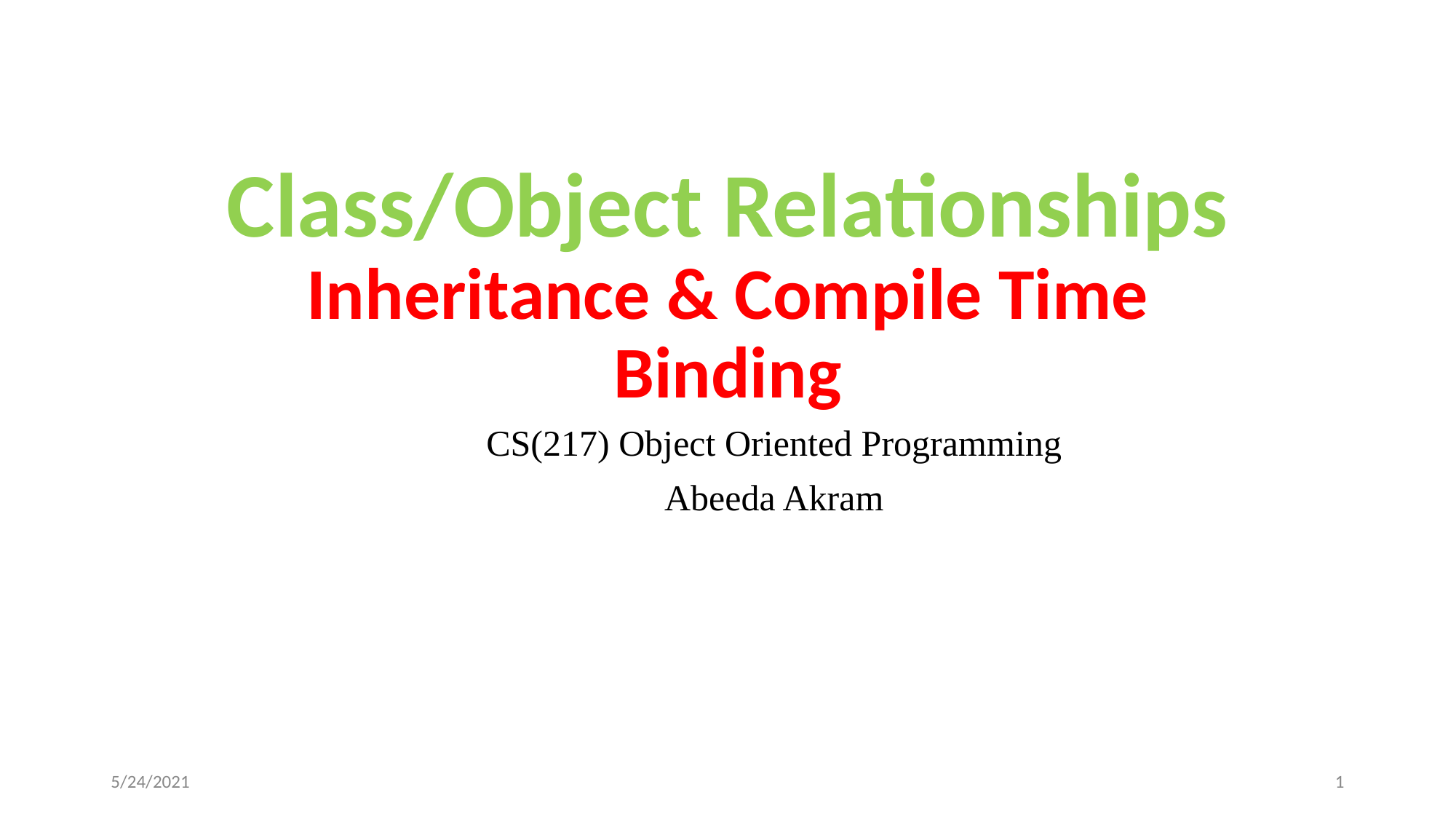

# Class/Object Relationships Inheritance & Compile Time Binding
CS(217) Object Oriented Programming
Abeeda Akram
5/24/2021
1